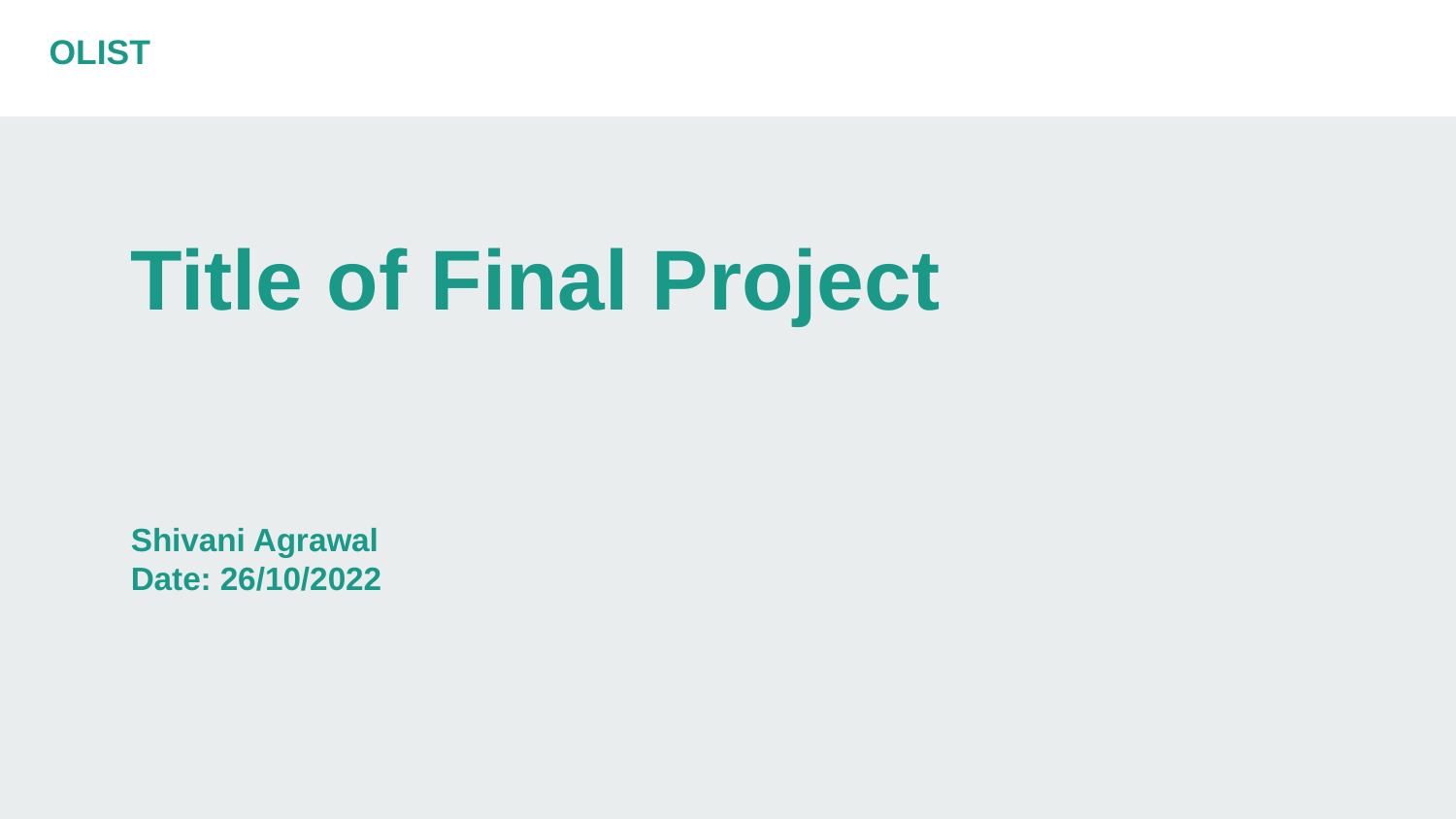

OLIST
# Title of Final Project
Shivani Agrawal
Date: 26/10/2022